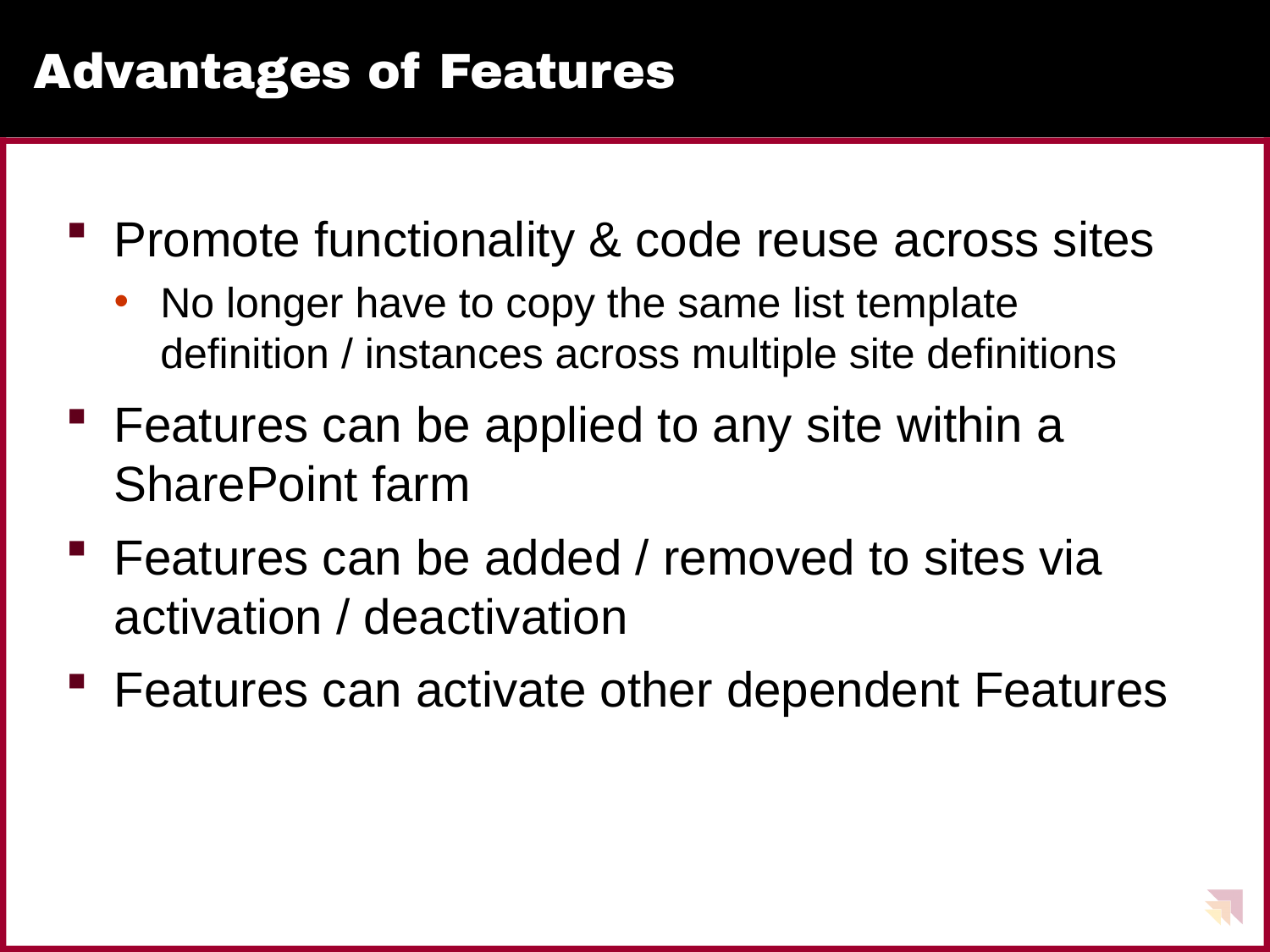

# Advantages of Features
Promote functionality & code reuse across sites
No longer have to copy the same list template
definition / instances across multiple site definitions
Features can be applied to any site within a SharePoint farm
Features can be added / removed to sites via activation / deactivation
Features can activate other dependent Features